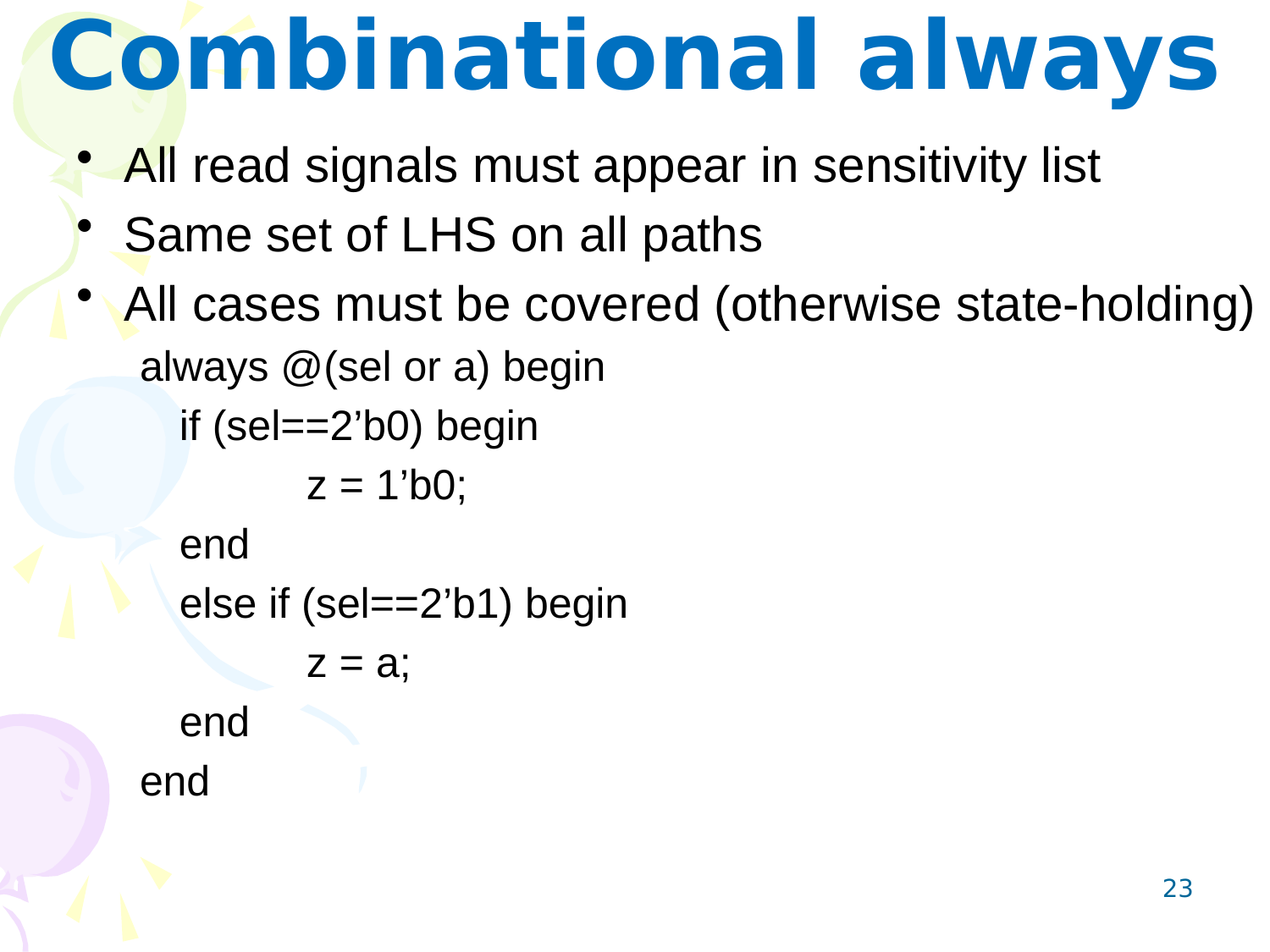

# Combinational always
All read signals must appear in sensitivity list
Same set of LHS on all paths
All cases must be covered (otherwise state-holding)
always @(sel or a) begin
	if (sel==2’b0) begin
		z = 1’b0;
	end
	else if (sel==2’b1) begin
		z = a;
	end
end
23